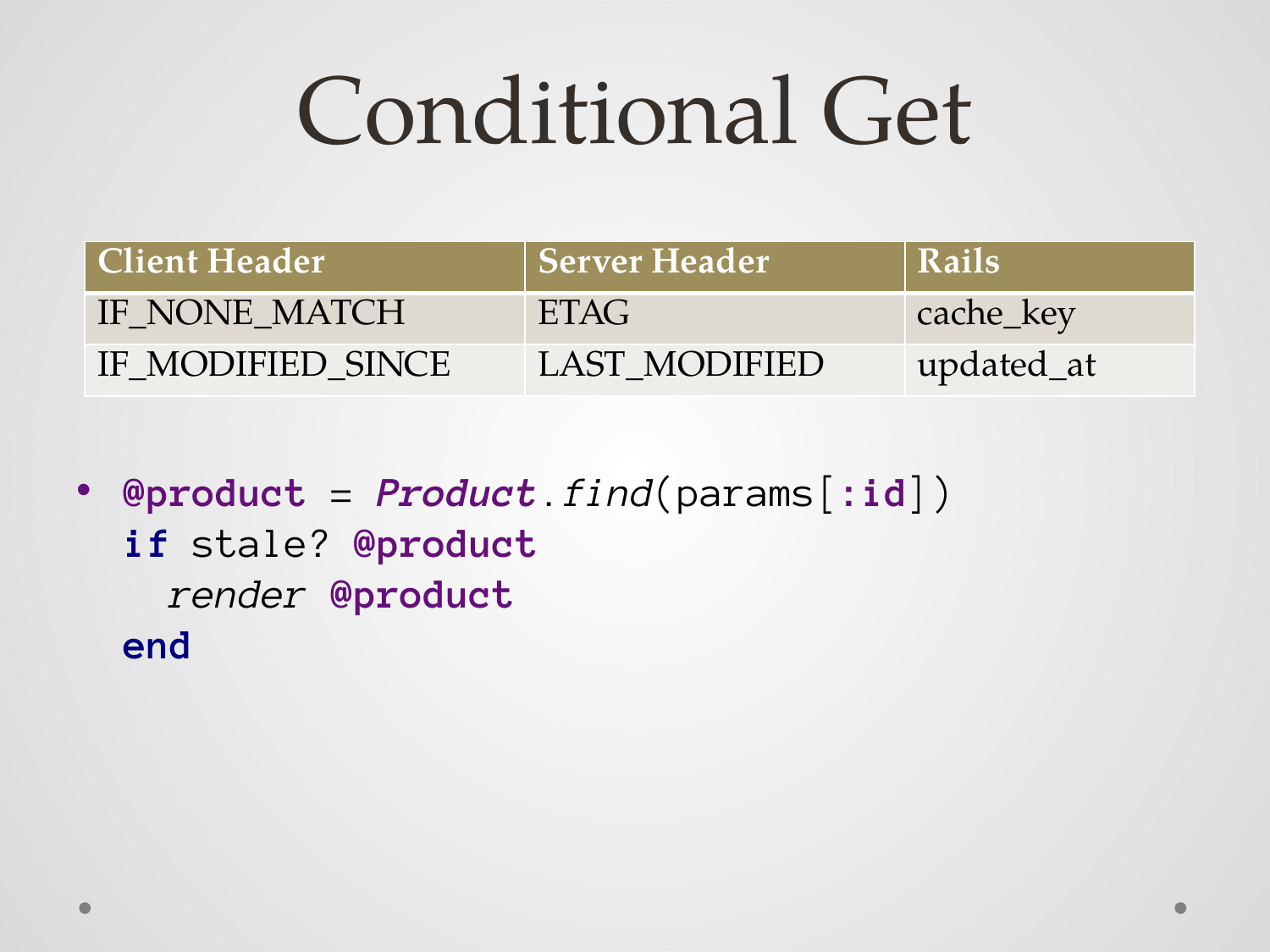

# Conditional Get

@product = Product.find(params[:id])
if stale? @product
  render @product
end
| Client Header | Server Header | Rails |
| --- | --- | --- |
| IF\_NONE\_MATCH | ETAG | cache\_key |
| IF\_MODIFIED\_SINCE | LAST\_MODIFIED | updated\_at |